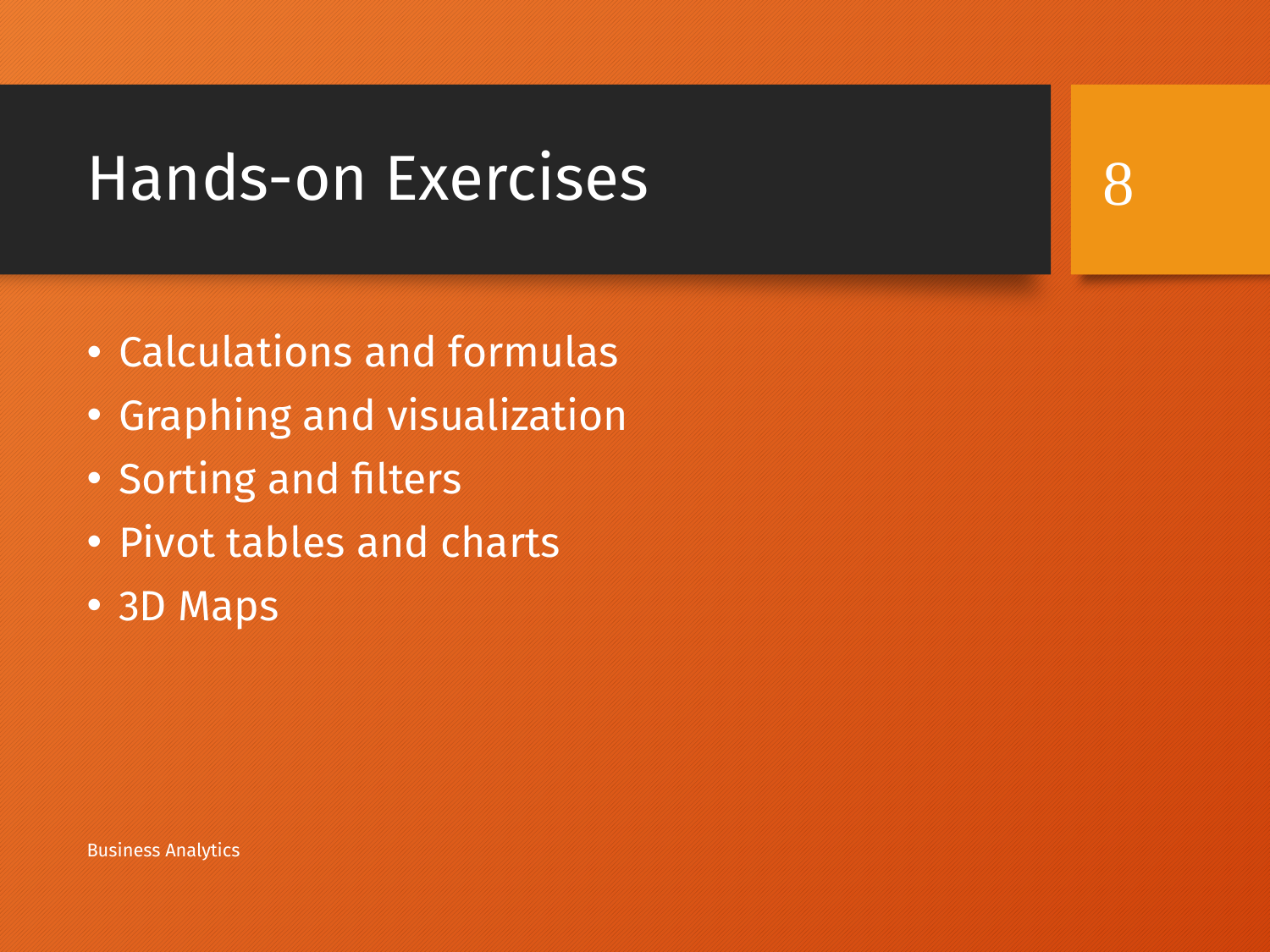

# Hands-on Exercises
8
Calculations and formulas
Graphing and visualization
Sorting and filters
Pivot tables and charts
3D Maps
Business Analytics